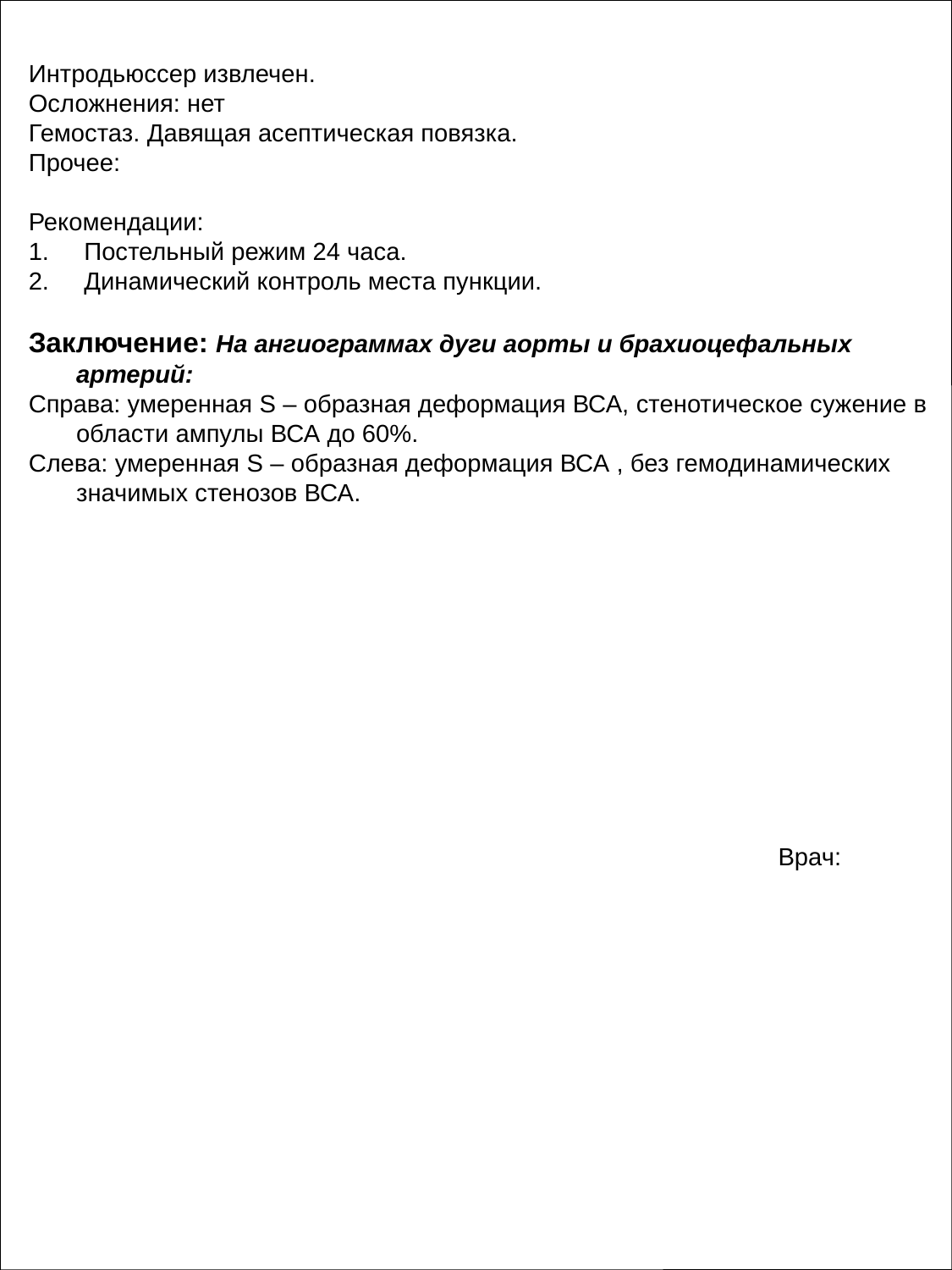

Интродьюссер извлечен.
Осложнения: нет
Гемостаз. Давящая асептическая повязка.
Прочее:

Рекомендации:
1.     Постельный режим 24 часа.
2.     Динамический контроль места пункции.

Заключение: На ангиограммах дуги аорты и брахиоцефальных артерий:
Справа: умеренная S – образная деформация ВСА, стенотическое сужение в области ампулы ВСА до 60%.
Слева: умеренная S – образная деформация ВСА , без гемодинамических значимых стенозов ВСА.

Врач: